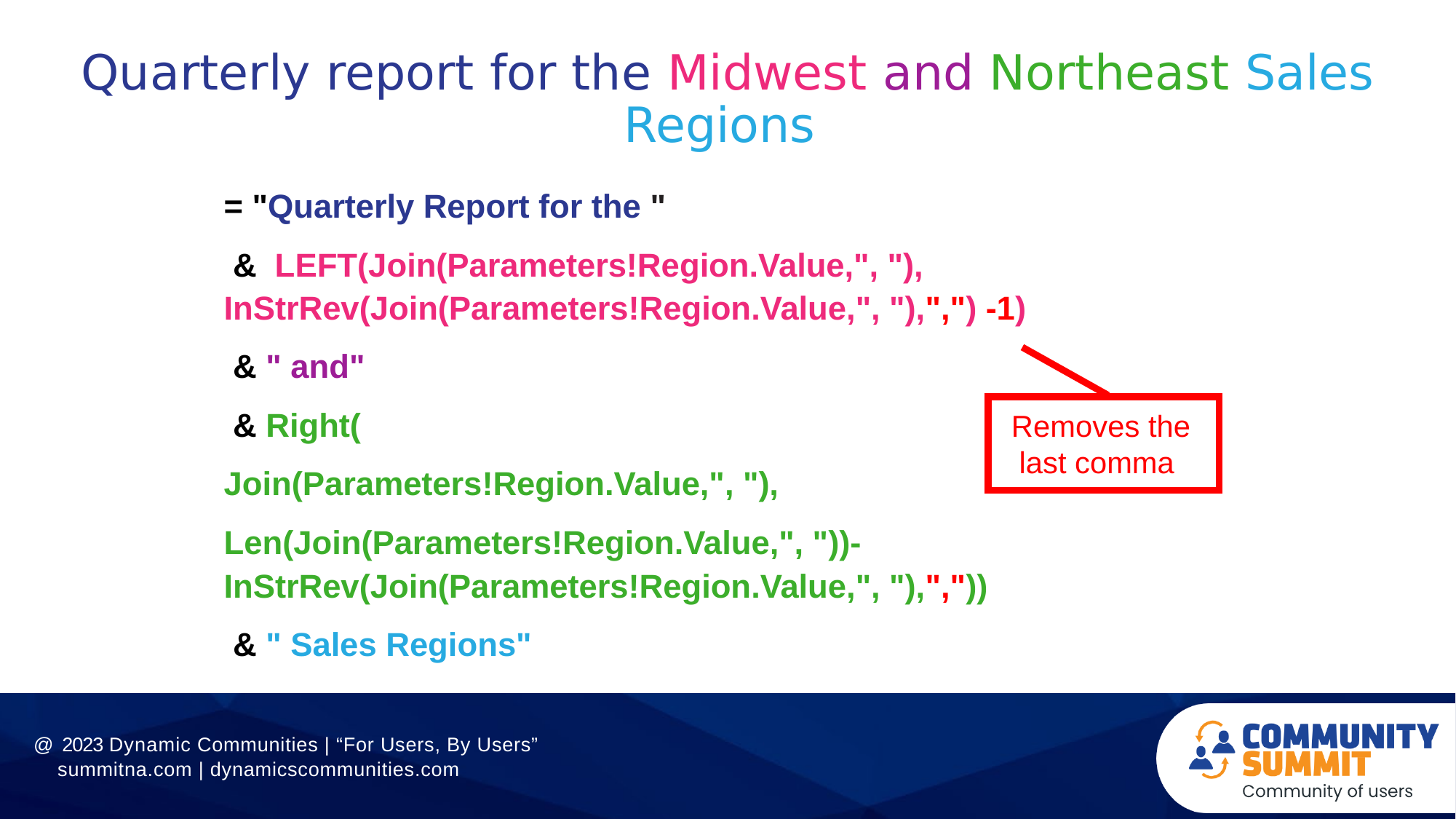

Quarterly report for the Midwest and Northeast Sales Regions
= "Quarterly Report for the "
 &  LEFT(Join(Parameters!Region.Value,", "), InStrRev(Join(Parameters!Region.Value,", "),",") -1)
 & " and"
 & Right(
Join(Parameters!Region.Value,", "),
Len(Join(Parameters!Region.Value,", "))-InStrRev(Join(Parameters!Region.Value,", "),","))
 & " Sales Regions"

Removes the last comma